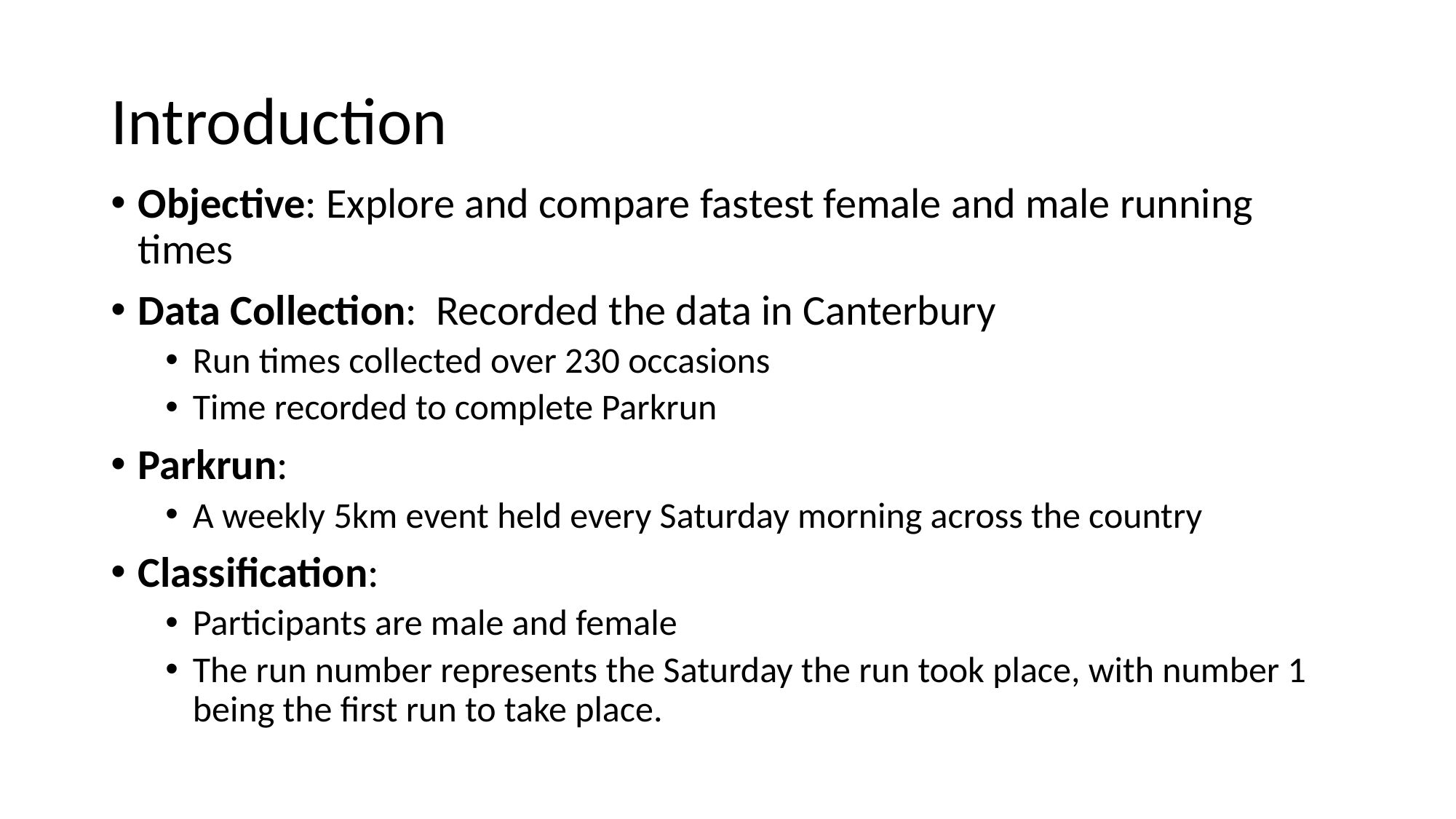

# Introduction
Objective: Explore and compare fastest female and male running times
Data Collection:  Recorded the data in Canterbury
Run times collected over 230 occasions
Time recorded to complete Parkrun
Parkrun:
A weekly 5km event held every Saturday morning across the country
Classification:
Participants are male and female
The run number represents the Saturday the run took place, with number 1 being the first run to take place.